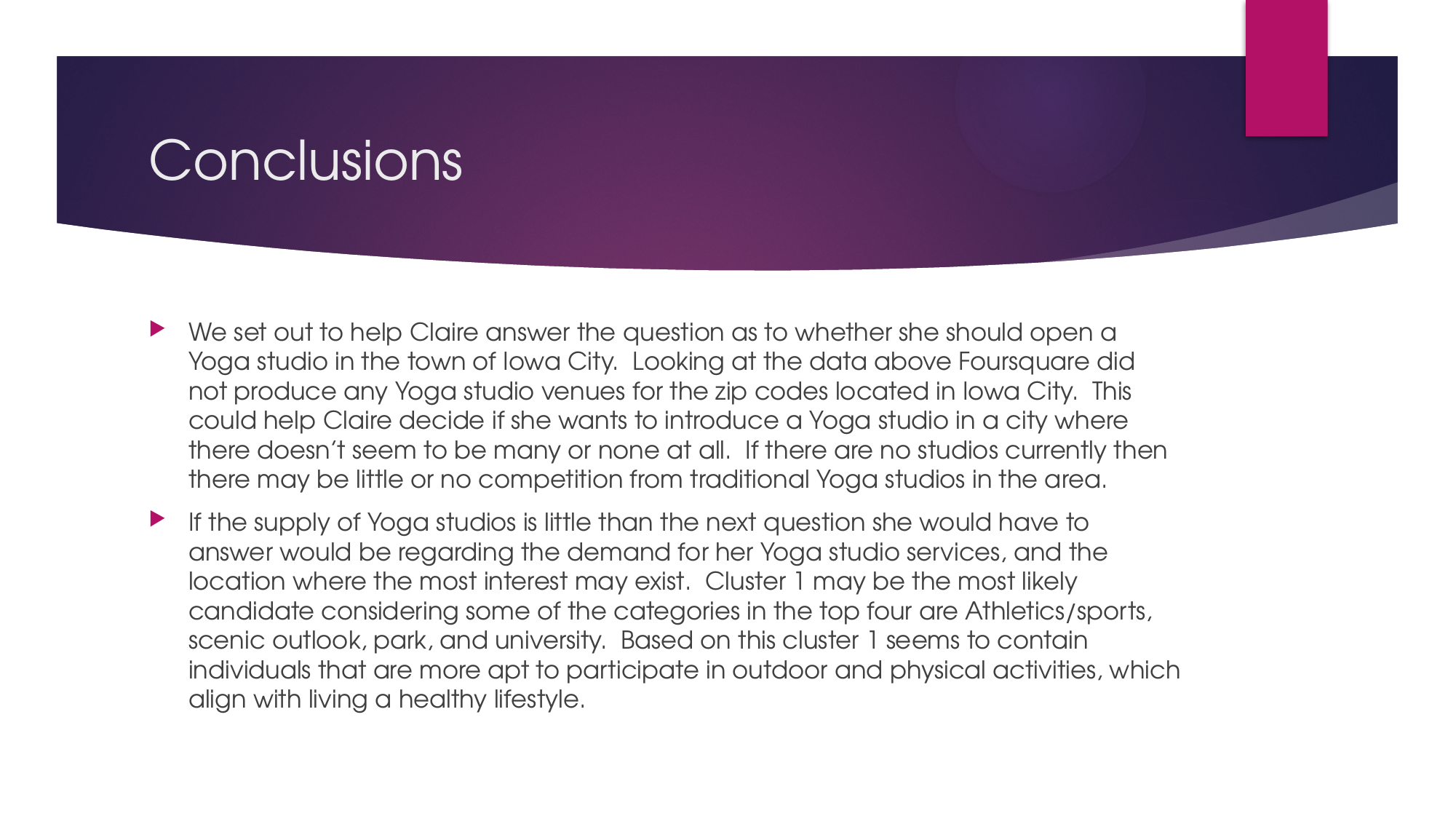

# Conclusions
We set out to help Claire answer the question as to whether she should open a Yoga studio in the town of Iowa City.  Looking at the data above Foursquare did not produce any Yoga studio venues for the zip codes located in Iowa City.  This could help Claire decide if she wants to introduce a Yoga studio in a city where there doesn’t seem to be many or none at all.  If there are no studios currently then there may be little or no competition from traditional Yoga studios in the area.
If the supply of Yoga studios is little than the next question she would have to answer would be regarding the demand for her Yoga studio services, and the location where the most interest may exist.  Cluster 1 may be the most likely candidate considering some of the categories in the top four are Athletics/sports, scenic outlook, park, and university.  Based on this cluster 1 seems to contain individuals that are more apt to participate in outdoor and physical activities, which align with living a healthy lifestyle.